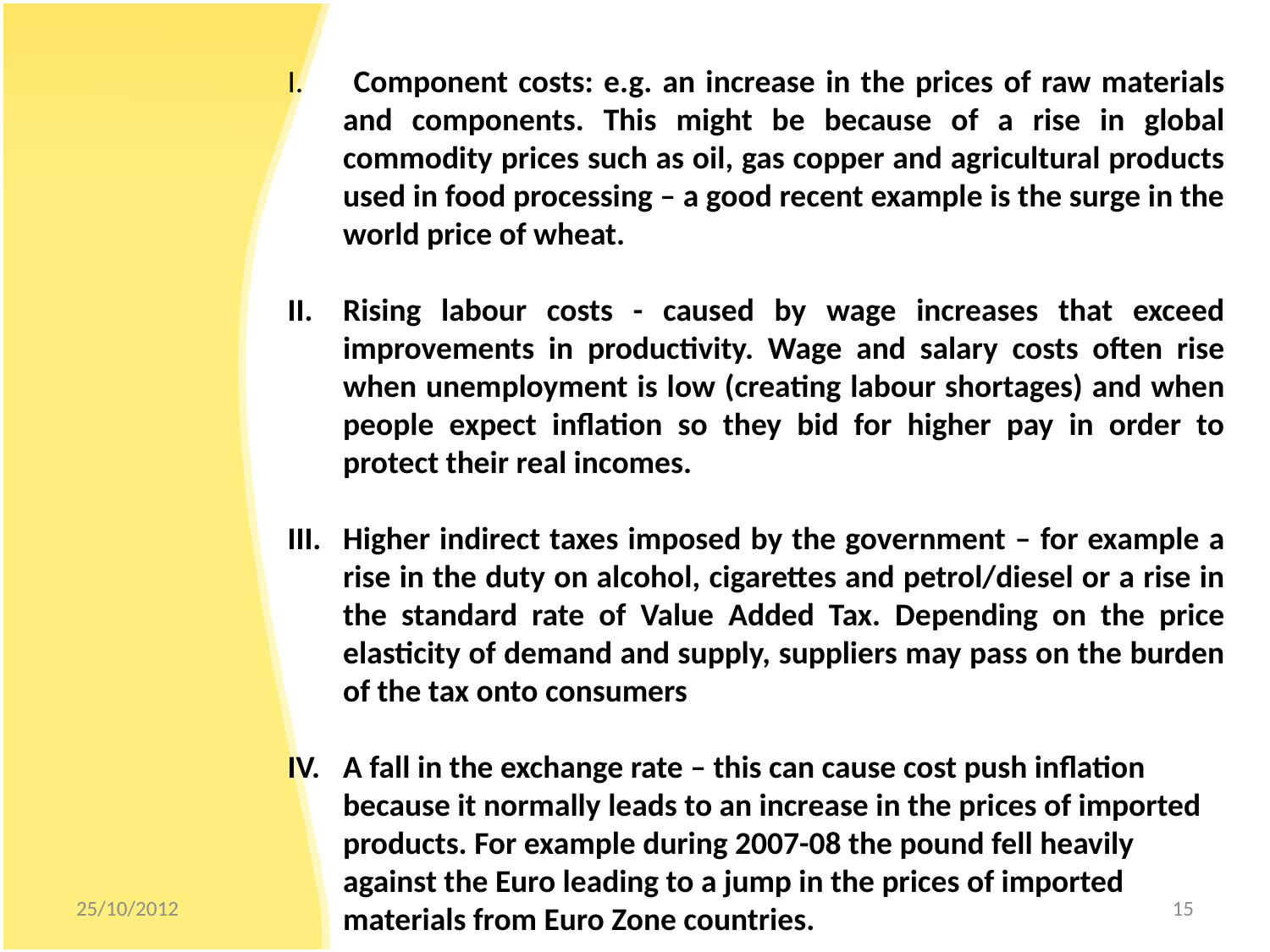

Component costs: e.g. an increase in the prices of raw materials and components. This might be because of a rise in global commodity prices such as oil, gas copper and agricultural products used in food processing – a good recent example is the surge in the world price of wheat.

Rising labour costs - caused by wage increases that exceed improvements in productivity. Wage and salary costs often rise when unemployment is low (creating labour shortages) and when people expect inflation so they bid for higher pay in order to protect their real incomes.

Higher indirect taxes imposed by the government – for example a rise in the duty on alcohol, cigarettes and petrol/diesel or a rise in the standard rate of Value Added Tax. Depending on the price elasticity of demand and supply, suppliers may pass on the burden of the tax onto consumers

A fall in the exchange rate – this can cause cost push inflation because it normally leads to an increase in the prices of imported products. For example during 2007-08 the pound fell heavily against the Euro leading to a jump in the prices of imported materials from Euro Zone countries.
25/10/2012
15